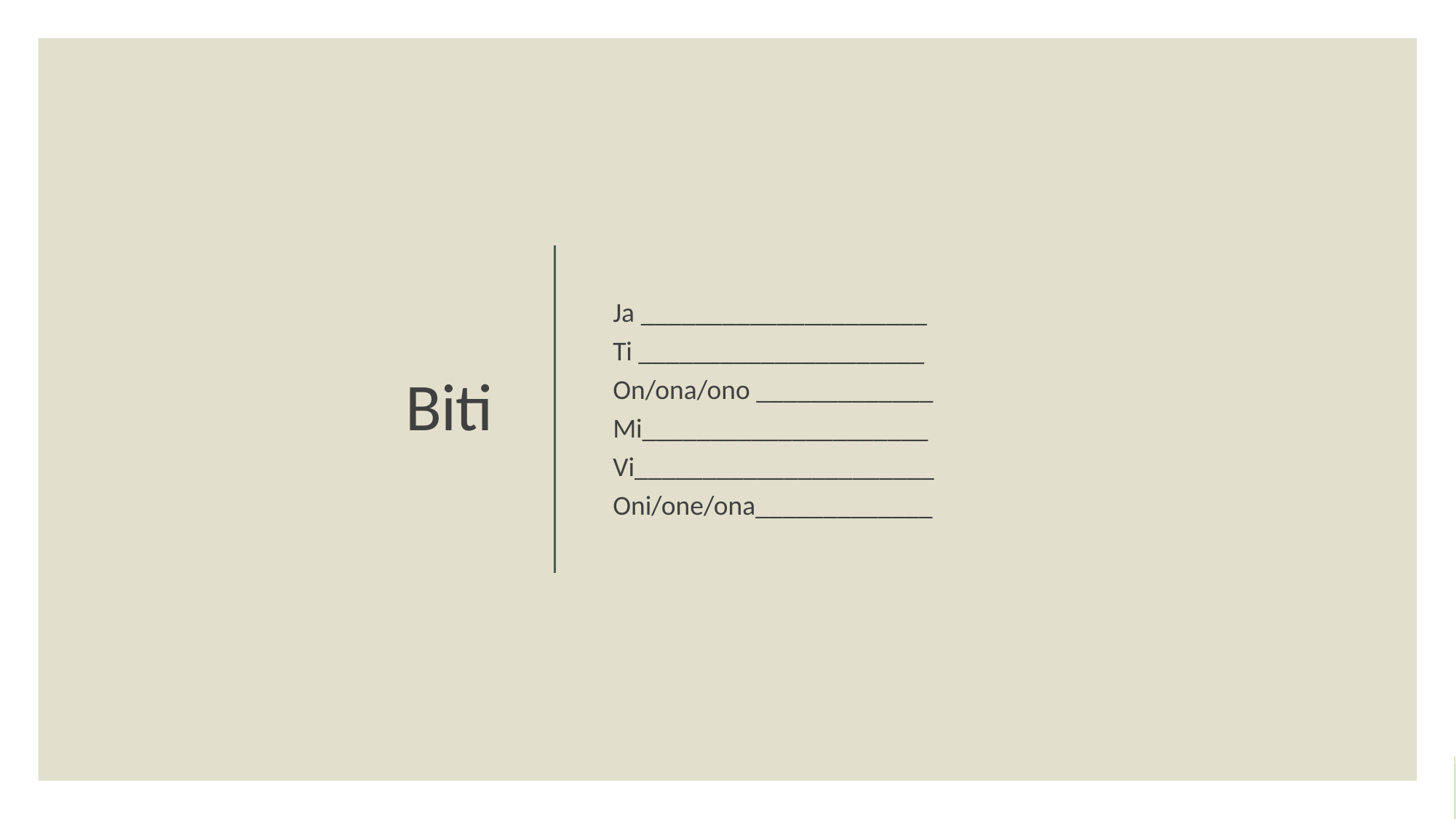

Ja _____________________
Ti _____________________
On/ona/ono _____________
Mi_____________________
Vi______________________
Oni/one/ona_____________
# Biti